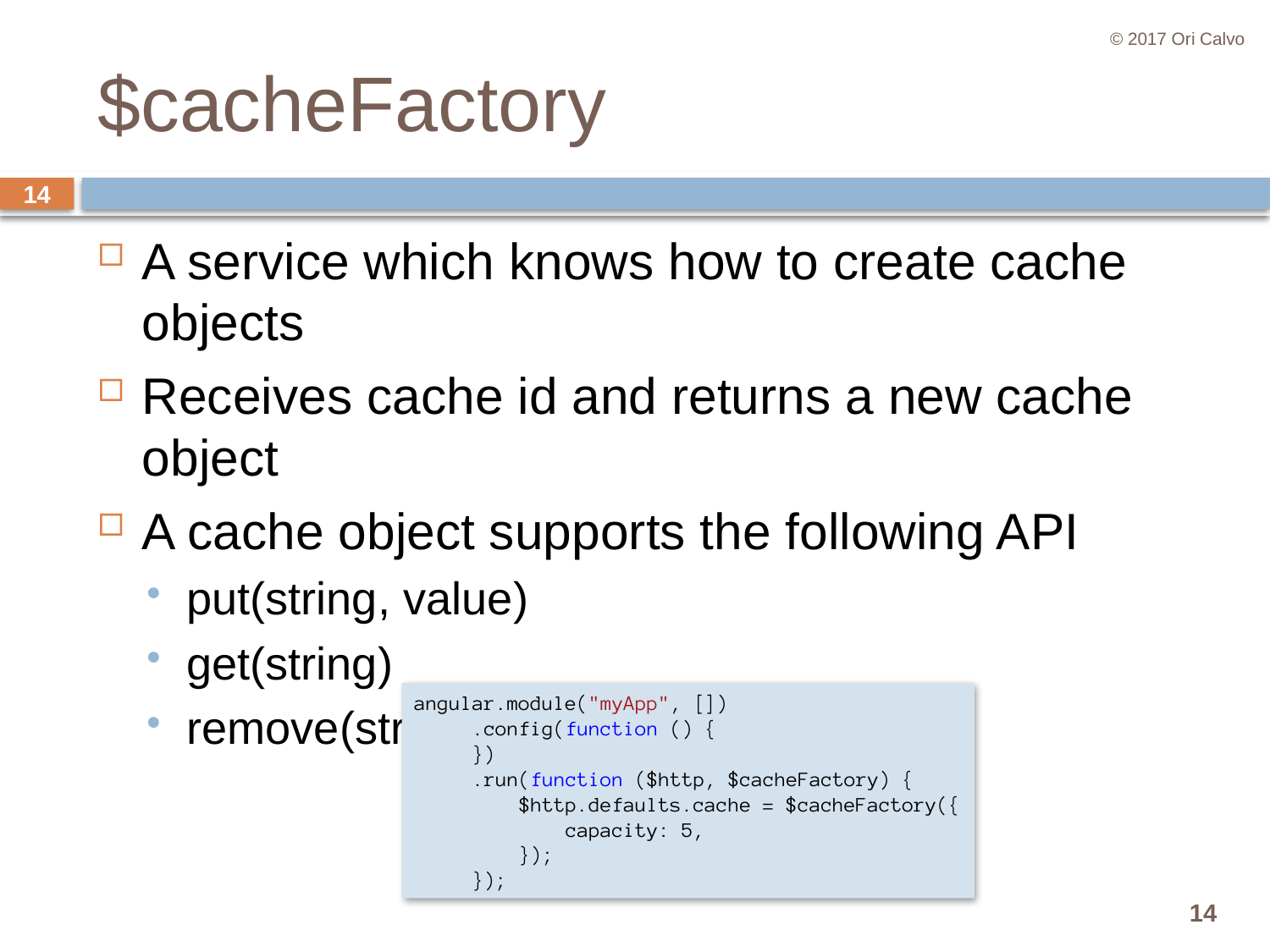

© 2017 Ori Calvo
# $cacheFactory
14
A service which knows how to create cache objects
Receives cache id and returns a new cache object
A cache object supports the following API
put(string, value)
get(string)
remove(string), removeAll()
angular.module("myApp", [])
     .config(function () {
     })
     .run(function ($http, $cacheFactory) {
         $http.defaults.cache = $cacheFactory({
             capacity: 5,
         });
     });